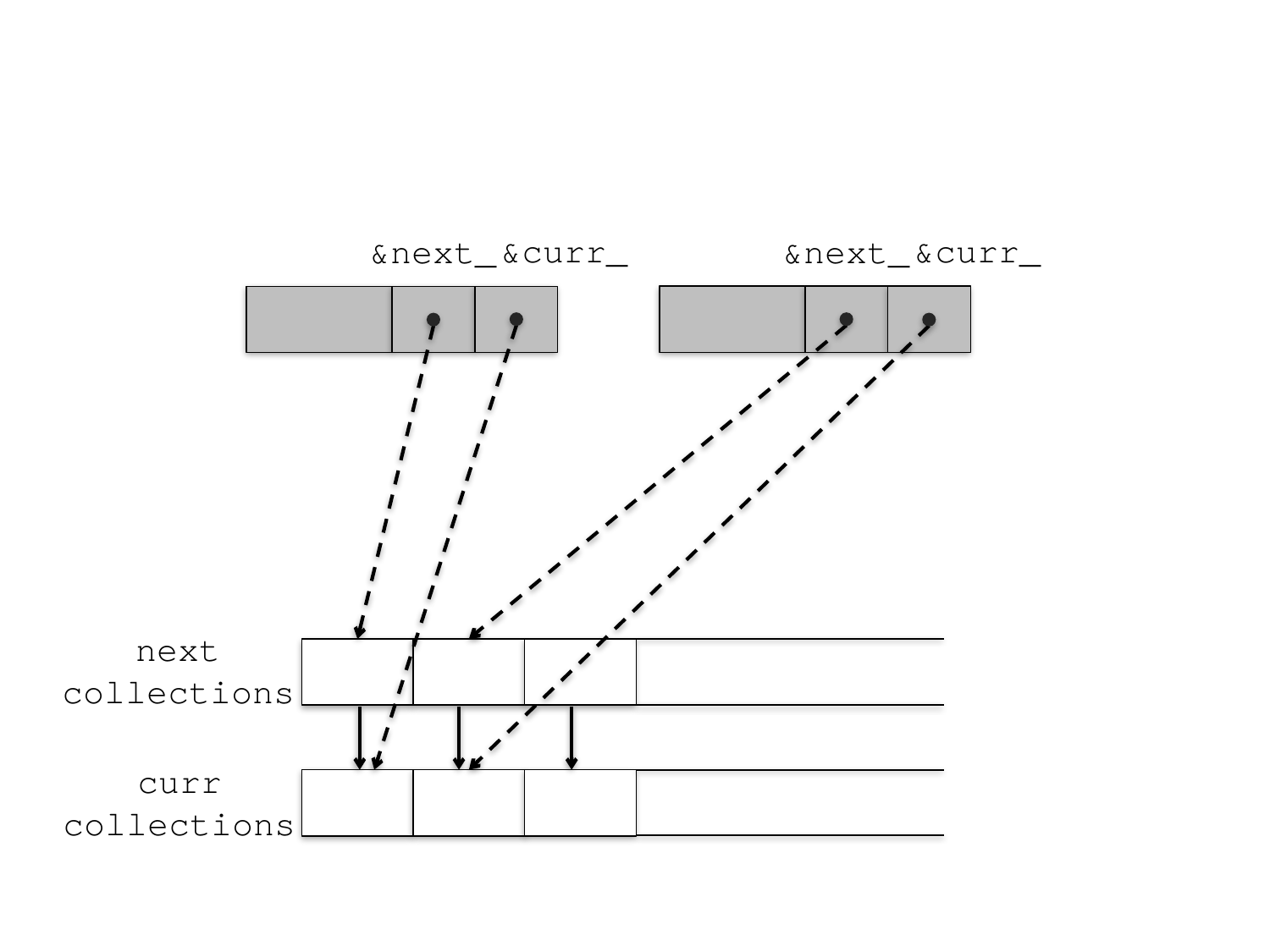

&curr_
&curr_
&next_
&next_

next
collections

curr
collections